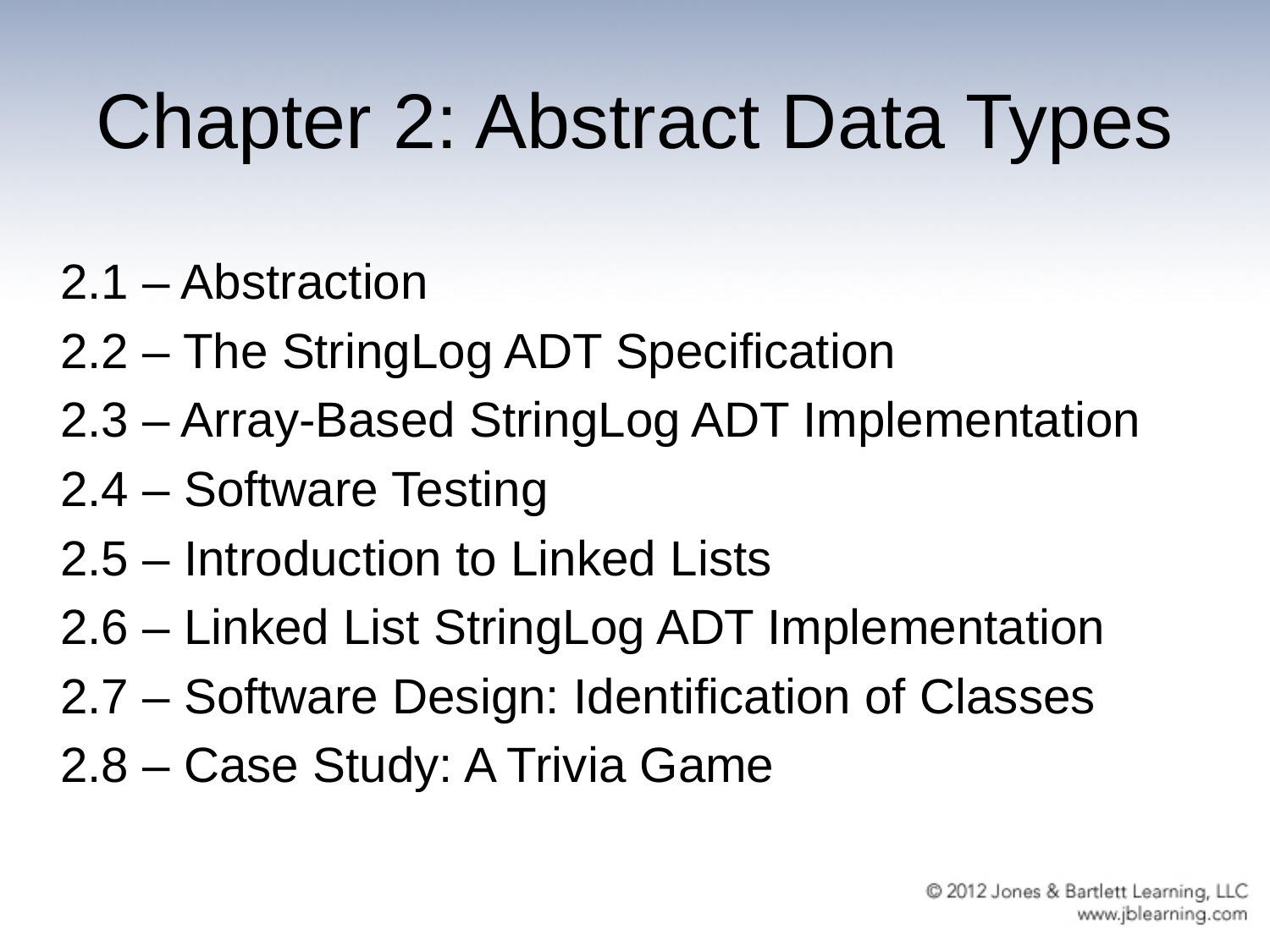

# Chapter 2: Abstract Data Types
2.1 – Abstraction
2.2 – The StringLog ADT Specification
2.3 – Array-Based StringLog ADT Implementation
2.4 – Software Testing
2.5 – Introduction to Linked Lists
2.6 – Linked List StringLog ADT Implementation
2.7 – Software Design: Identification of Classes
2.8 – Case Study: A Trivia Game